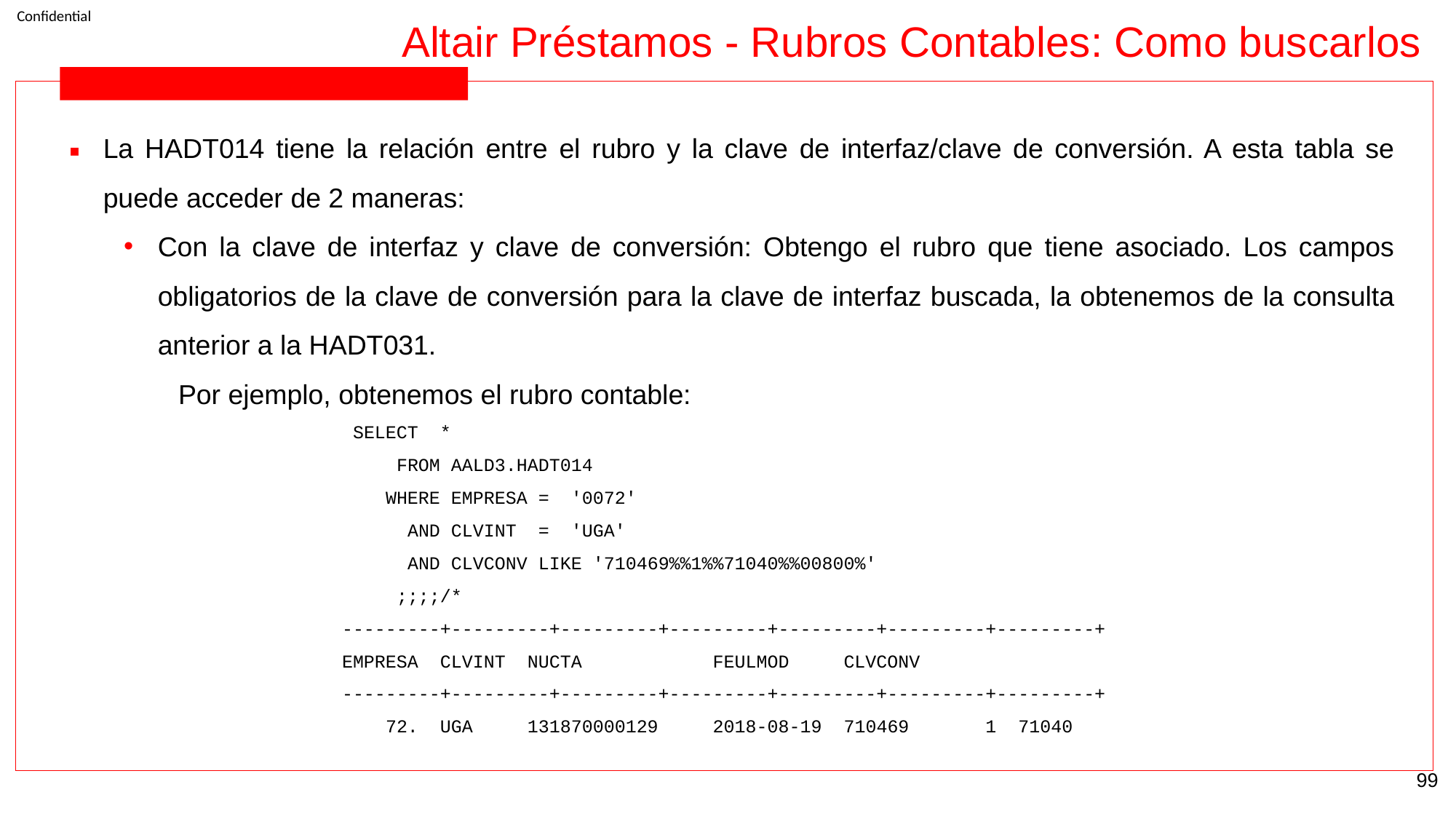

Altair Préstamos - Rubros Contables: Como buscarlos

La HADT014 tiene la relación entre el rubro y la clave de interfaz/clave de conversión. A esta tabla se puede acceder de 2 maneras:
Con la clave de interfaz y clave de conversión: Obtengo el rubro que tiene asociado. Los campos obligatorios de la clave de conversión para la clave de interfaz buscada, la obtenemos de la consulta anterior a la HADT031.
Por ejemplo, obtenemos el rubro contable:
 SELECT  *
     FROM AALD3.HADT014
    WHERE EMPRESA =  '0072'
      AND CLVINT  =  'UGA'
      AND CLVCONV LIKE '710469%%1%%71040%%00800%'
     ;;;;/*
---------+---------+---------+---------+---------+---------+---------+
EMPRESA  CLVINT  NUCTA            FEULMOD     CLVCONV
---------+---------+---------+---------+---------+---------+---------+
    72.  UGA     131870000129     2018-08-19  710469       1  71040

99